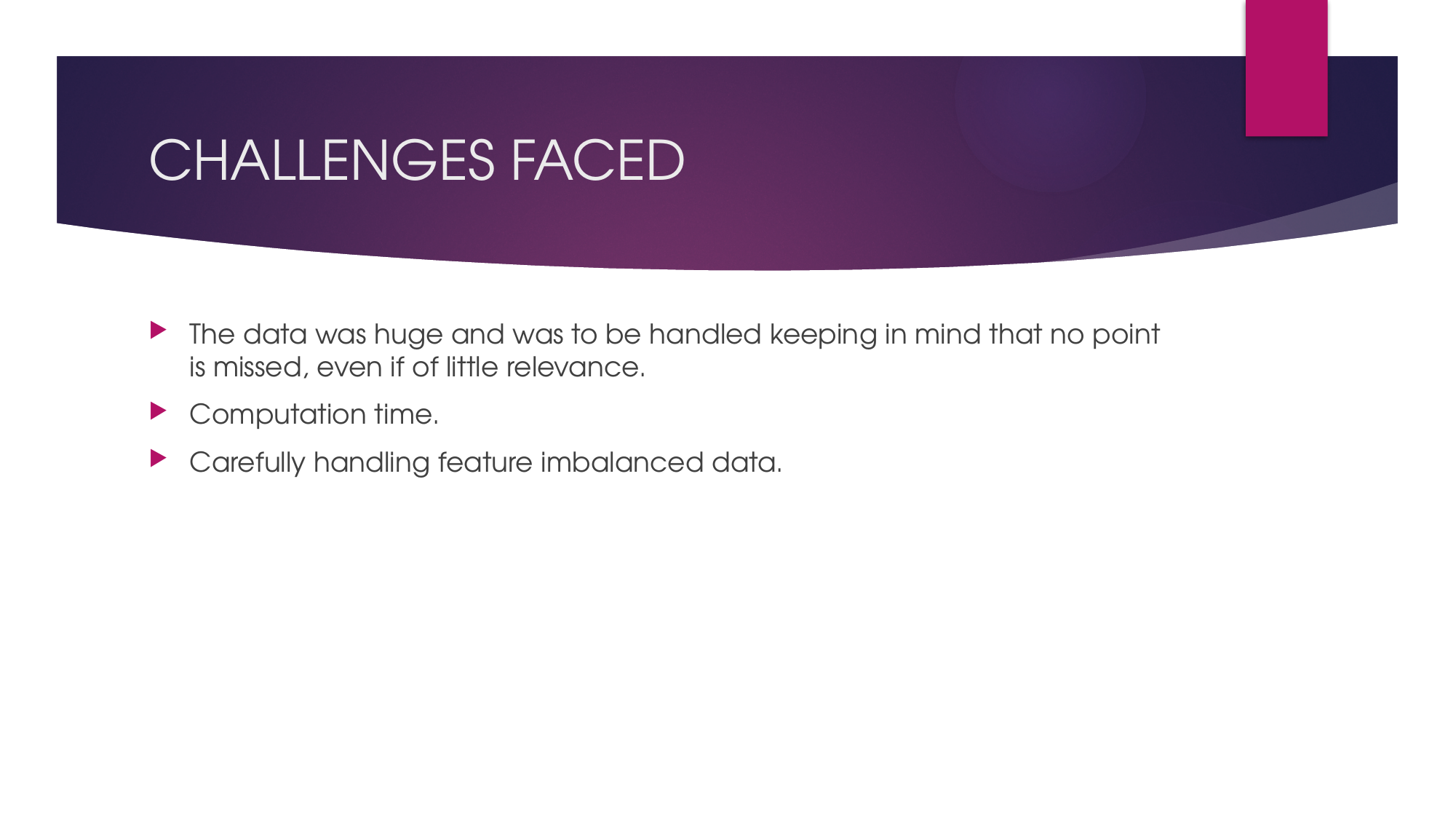

# CHALLENGES FACED
The data was huge and was to be handled keeping in mind that no point is missed, even if of little relevance.
Computation time.
Carefully handling feature imbalanced data.